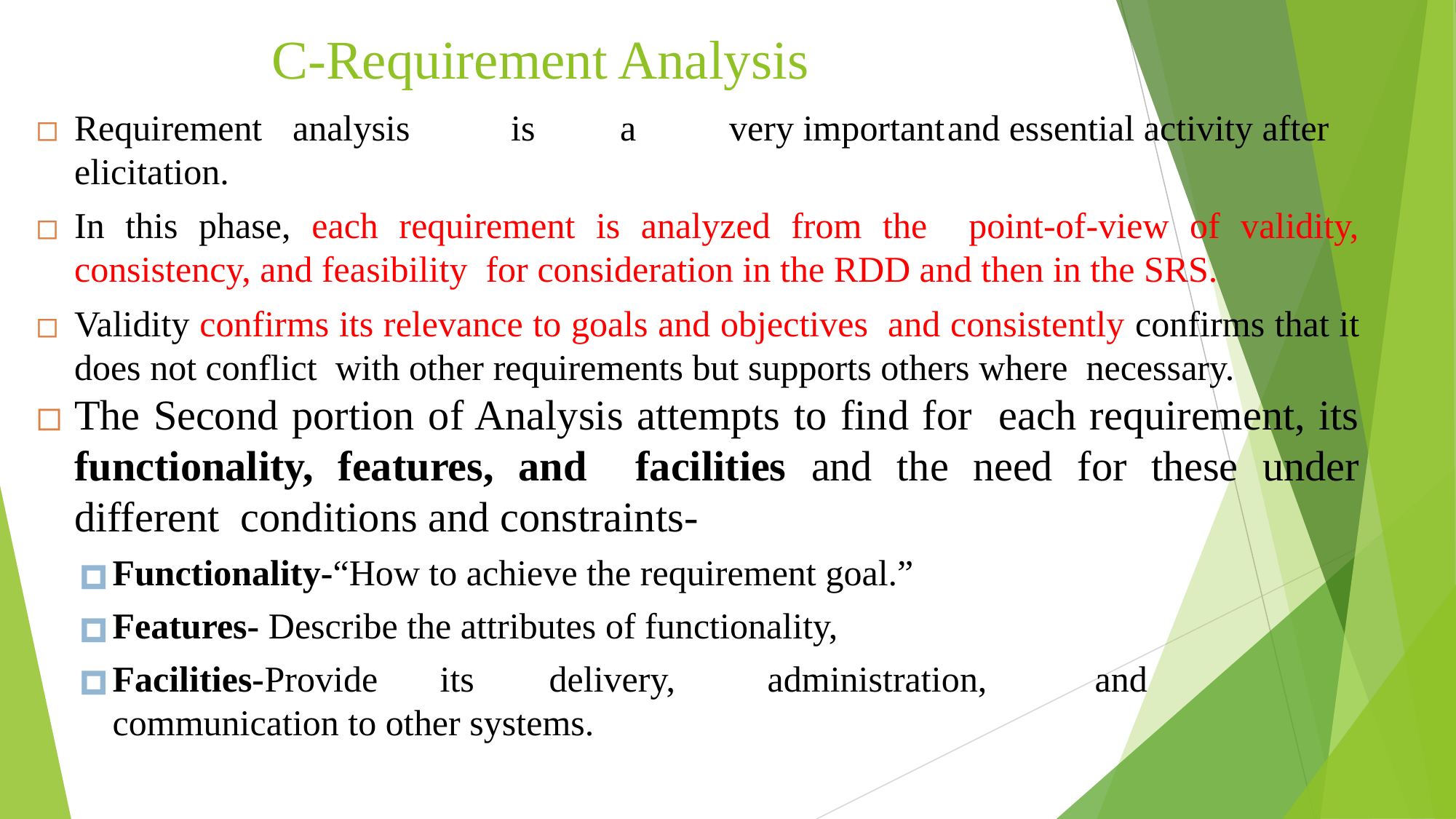

# C-Requirement Analysis
Requirement	analysis	is	a	very important	and essential activity after elicitation.
In this phase, each requirement is analyzed from the  point-of-view of validity, consistency, and feasibility  for consideration in the RDD and then in the SRS.
Validity confirms its relevance to goals and objectives  and consistently confirms that it does not conflict  with other requirements but supports others where  necessary.
The Second portion of Analysis attempts to find for  each requirement, its functionality, features, and  facilities and the need for these under different  conditions and constraints-
Functionality-“How to achieve the requirement goal.”
Features- Describe the attributes of functionality,
Facilities-Provide	its	delivery,	administration,	and  communication to other systems.